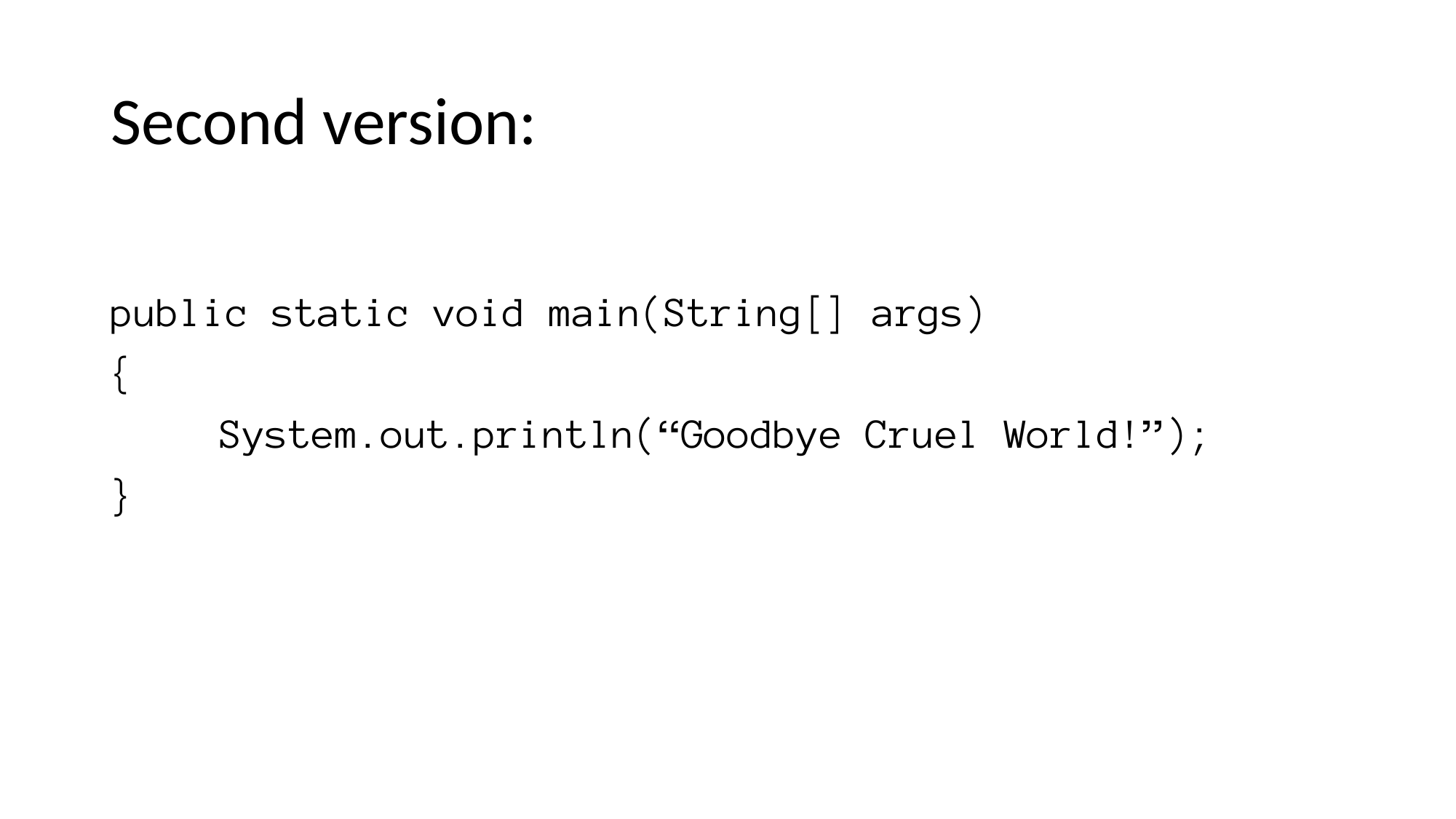

# Second version:

public static void main(String[] args)
{
	System.out.println(“Goodbye Cruel World!”);
}